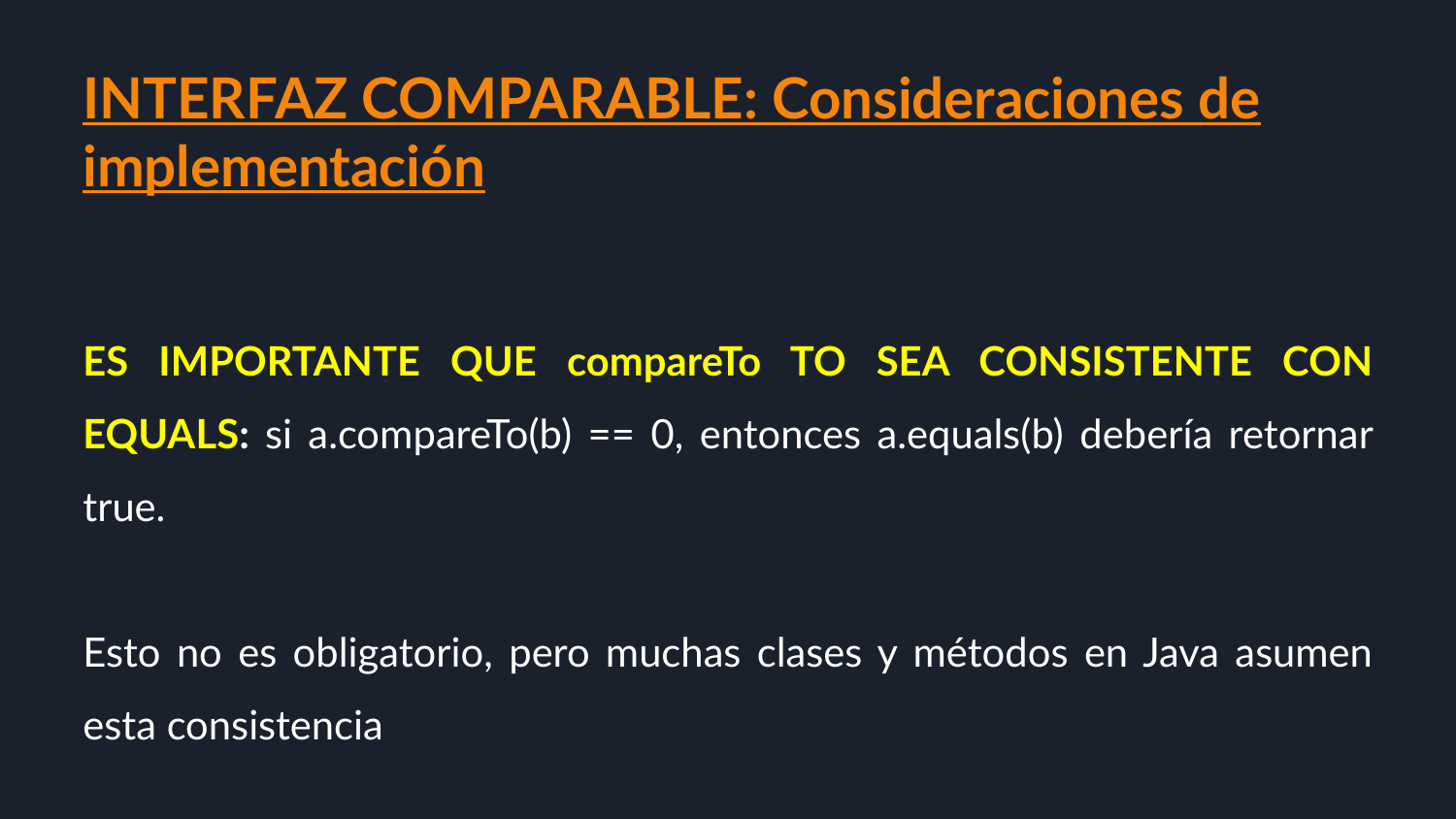

INTERFAZ COMPARABLE: Consideraciones de implementación
ES IMPORTANTE QUE compareTo TO SEA CONSISTENTE CON EQUALS: si a.compareTo(b) == 0, entonces a.equals(b) debería retornar true.

Esto no es obligatorio, pero muchas clases y métodos en Java asumen esta consistencia